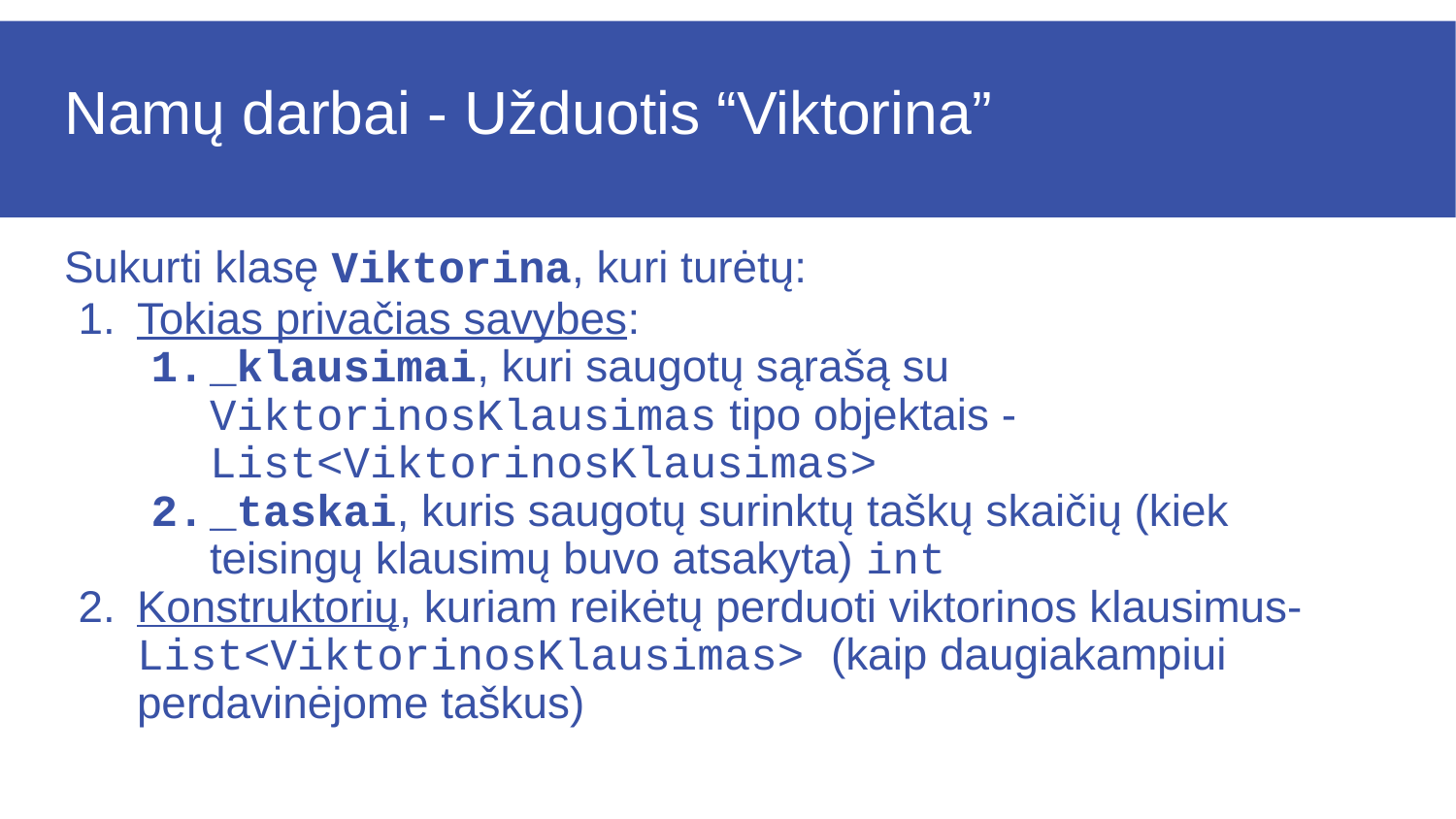

# Namų darbai - Užduotis “Viktorina”

Sukurti klasę Viktorina, kuri turėtų:
Tokias privačias savybes:
_klausimai, kuri saugotų sąrašą su ViktorinosKlausimas tipo objektais - List<ViktorinosKlausimas>
_taskai, kuris saugotų surinktų taškų skaičių (kiek teisingų klausimų buvo atsakyta) int
Konstruktorių, kuriam reikėtų perduoti viktorinos klausimus- List<ViktorinosKlausimas> (kaip daugiakampiui perdavinėjome taškus)